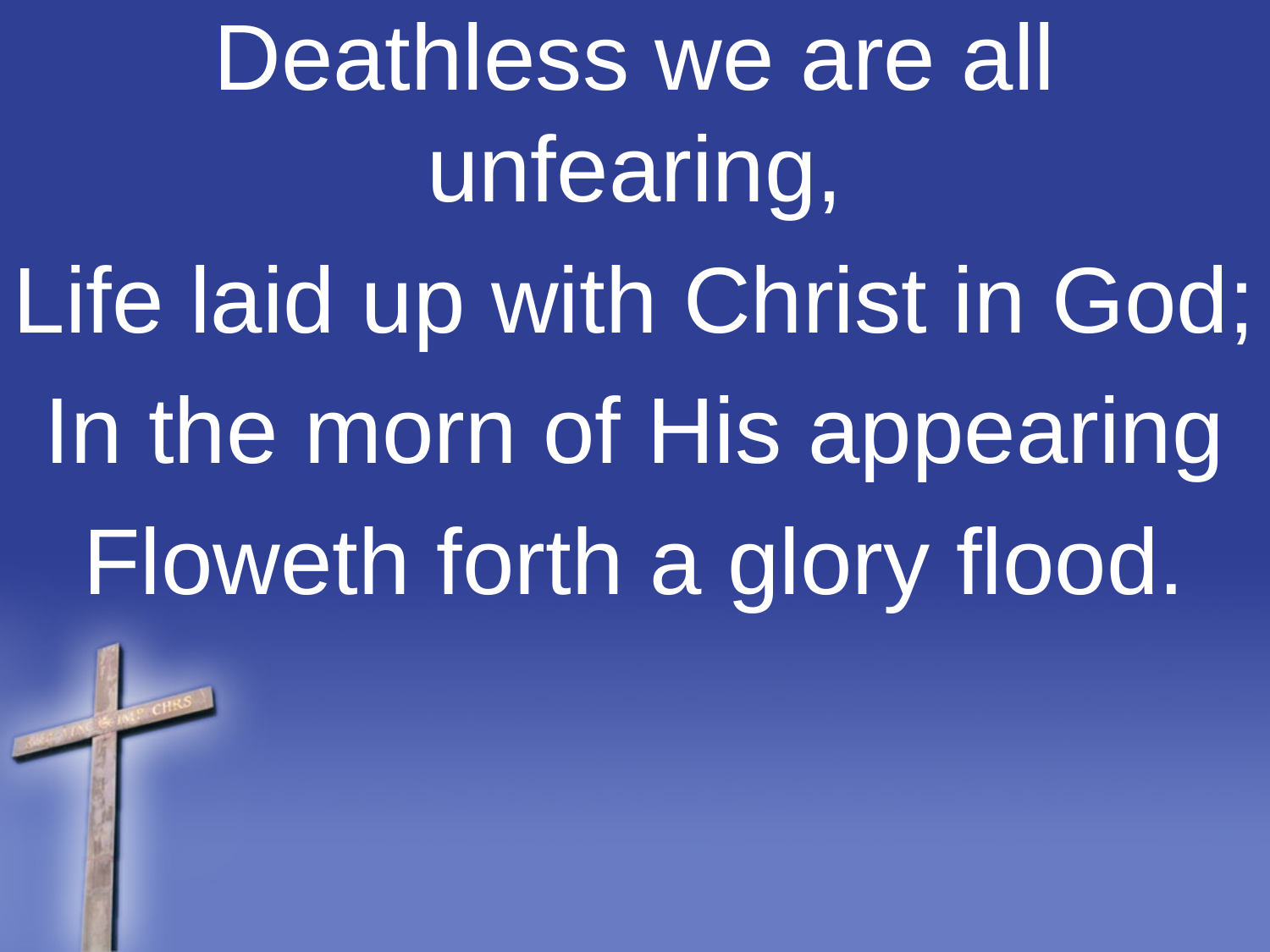

Deathless we are all unfearing,
Life laid up with Christ in God;
In the morn of His appearing
Floweth forth a glory flood.